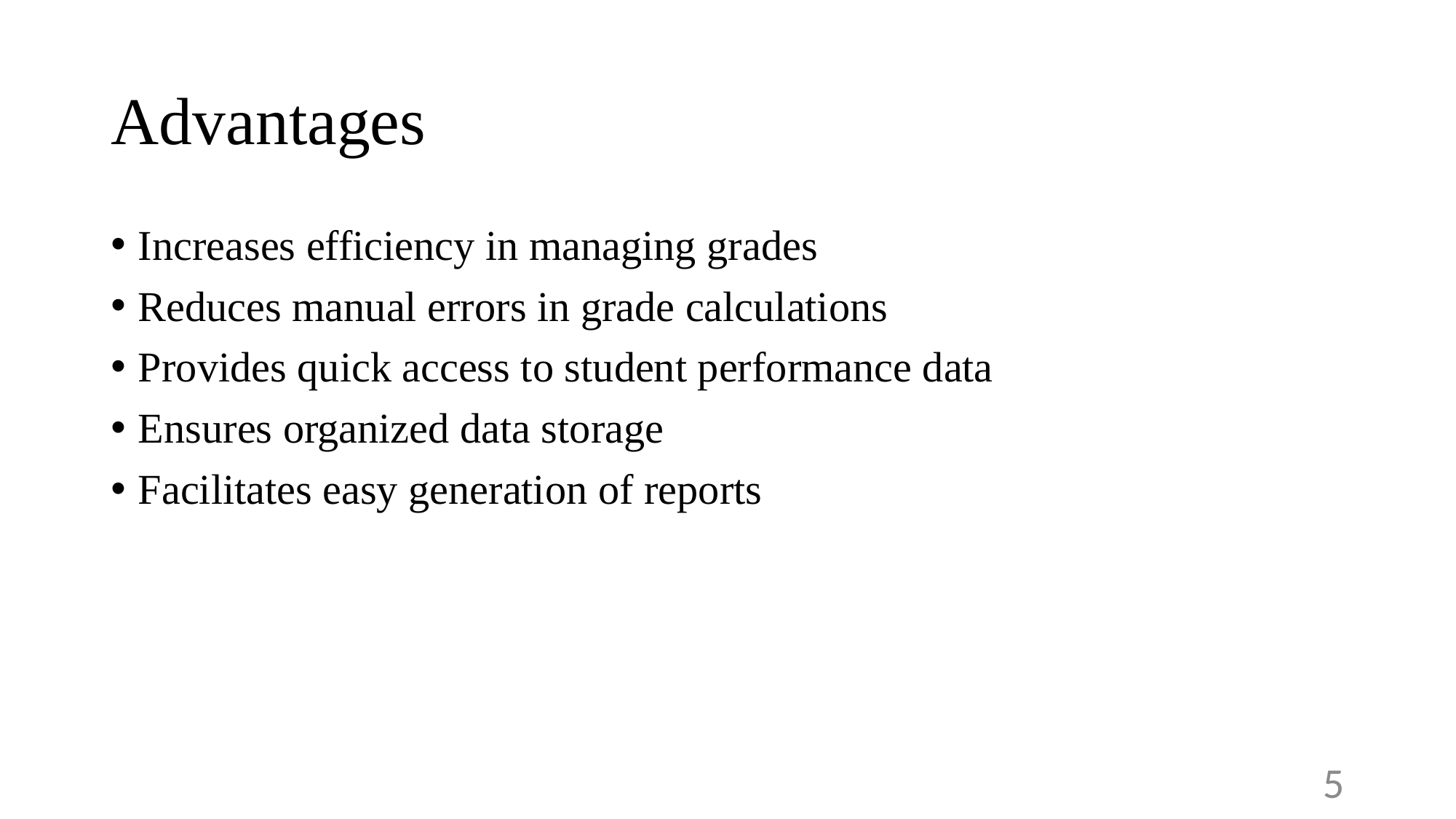

# Advantages
Increases efficiency in managing grades
Reduces manual errors in grade calculations
Provides quick access to student performance data
Ensures organized data storage
Facilitates easy generation of reports
5